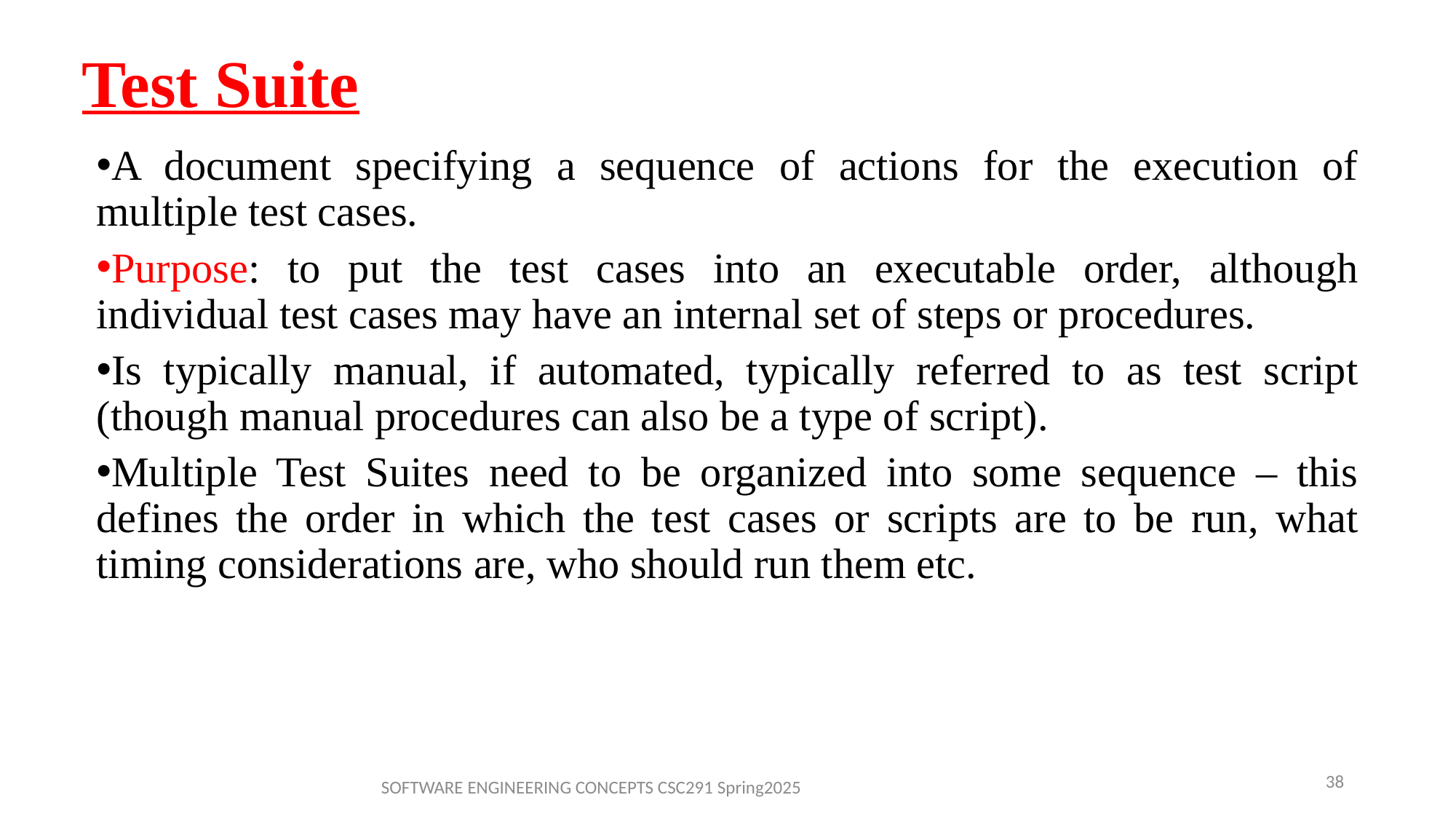

# Test Suite
A document specifying a sequence of actions for the execution of multiple test cases.
Purpose: to put the test cases into an executable order, although individual test cases may have an internal set of steps or procedures.
Is typically manual, if automated, typically referred to as test script (though manual procedures can also be a type of script).
Multiple Test Suites need to be organized into some sequence – this defines the order in which the test cases or scripts are to be run, what timing considerations are, who should run them etc.

38
SOFTWARE ENGINEERING CONCEPTS CSC291 Spring2025